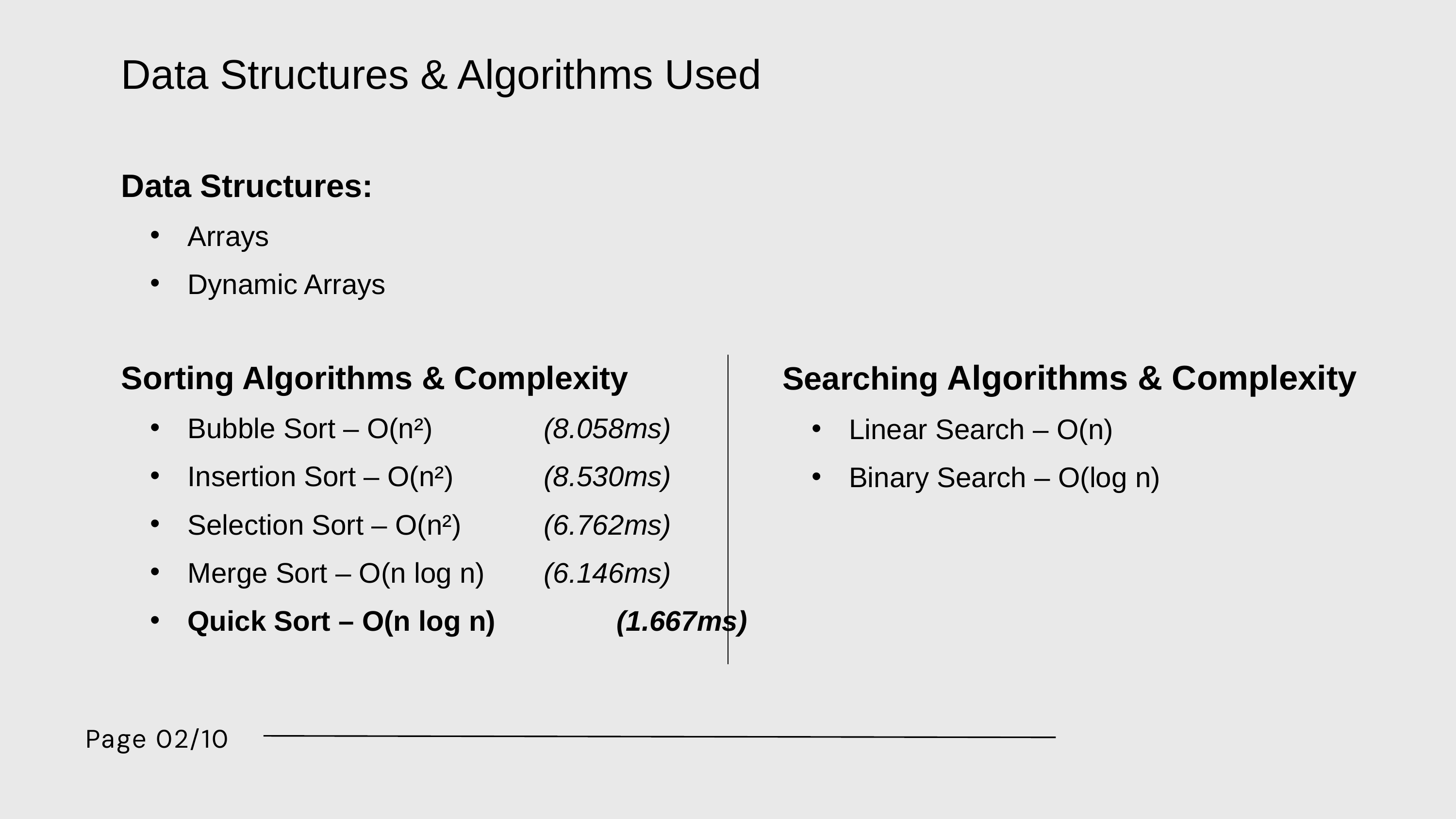

Data Structures & Algorithms Used

Data Structures:
 Arrays
 Dynamic Arrays

Sorting Algorithms & Complexity
 Bubble Sort – O(n²)		(8.058ms)
 Insertion Sort – O(n²)		(8.530ms)
 Selection Sort – O(n²)		(6.762ms)
 Merge Sort – O(n log n)	(6.146ms)
 Quick Sort – O(n log n)		(1.667ms)

Searching Algorithms & Complexity
 Linear Search – O(n)
 Binary Search – O(log n)

Page 02/10